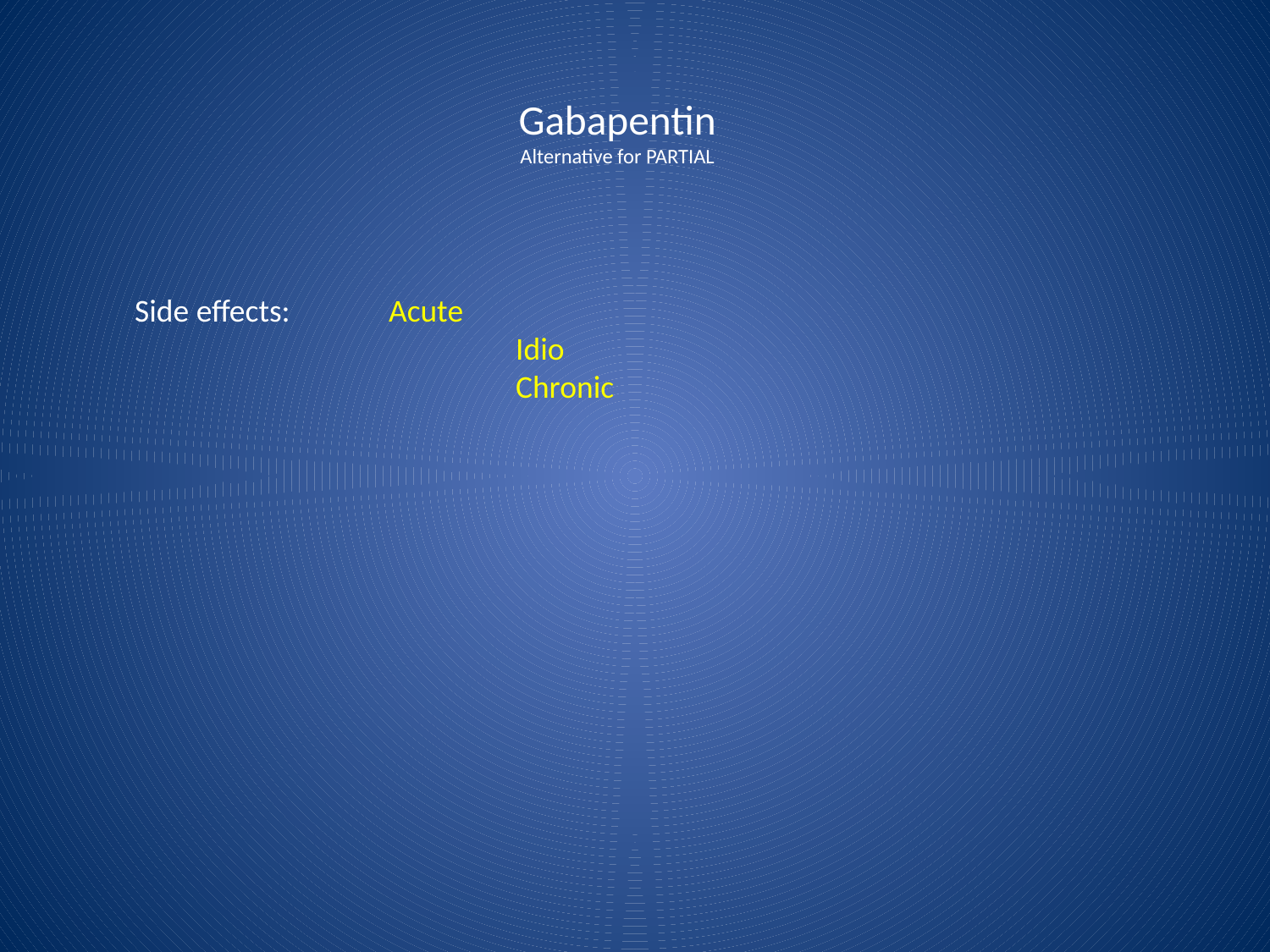

# Gabapentin Alternative for PARTIAL
Side effects:	Acute
			Idio
			Chronic